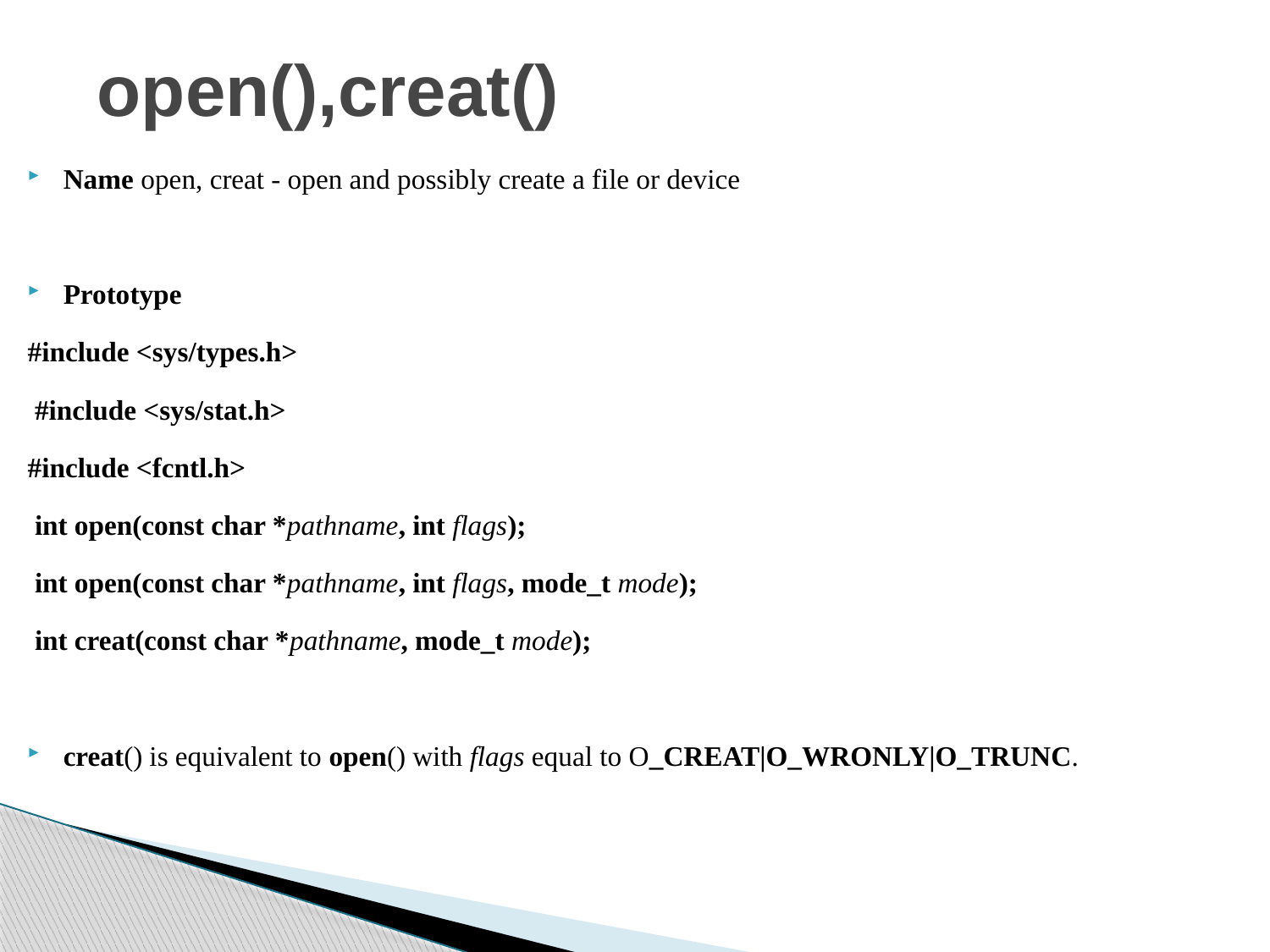

# open(),creat()
Name open, creat - open and possibly create a file or device

Prototype
#include <sys/types.h>
 #include <sys/stat.h>
#include <fcntl.h>
 int open(const char *pathname, int flags);
 int open(const char *pathname, int flags, mode_t mode);
 int creat(const char *pathname, mode_t mode);

creat() is equivalent to open() with flags equal to O_CREAT|O_WRONLY|O_TRUNC.